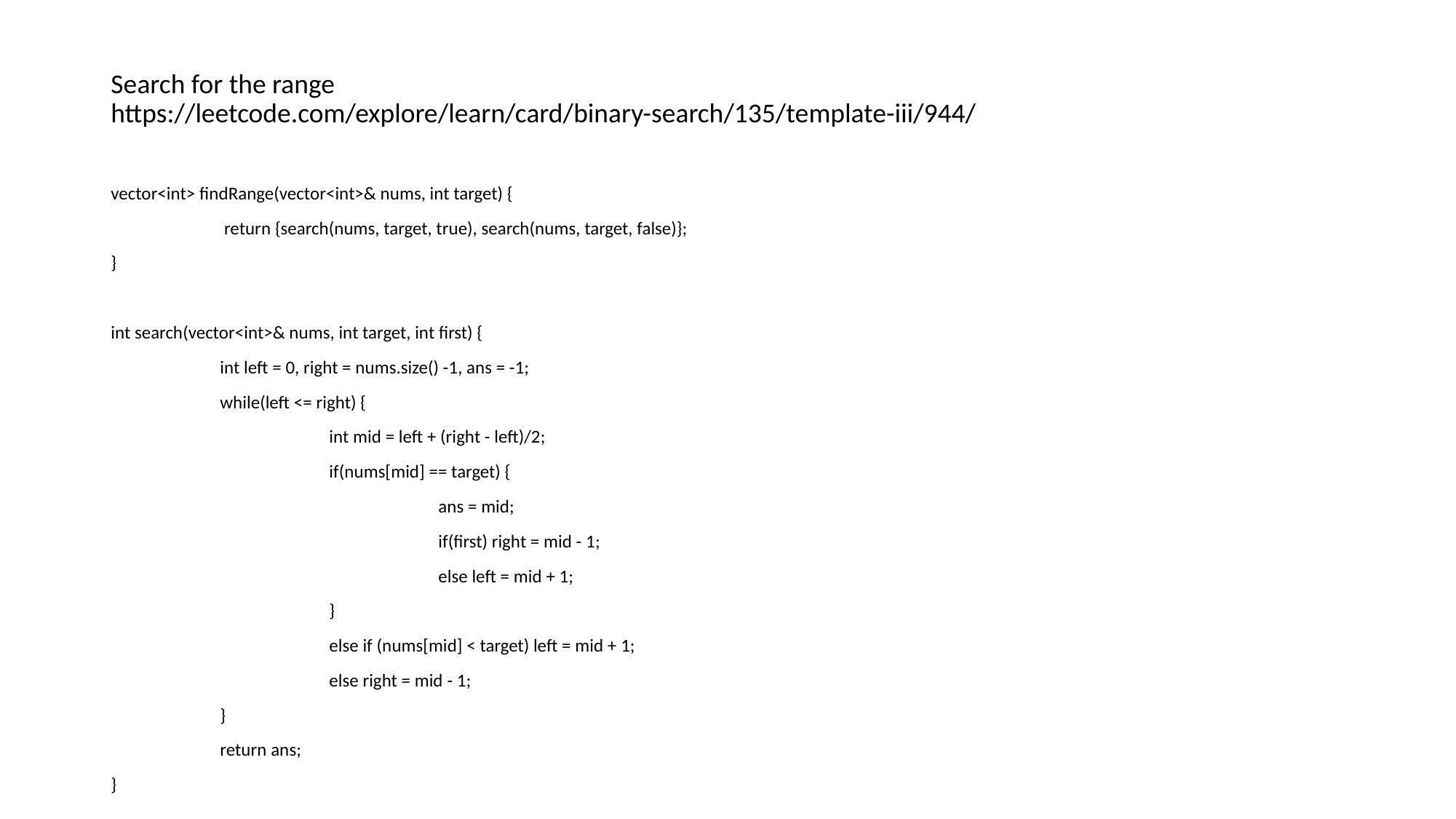

# Search for the range https://leetcode.com/explore/learn/card/binary-search/135/template-iii/944/
vector<int> findRange(vector<int>& nums, int target) {
	 return {search(nums, target, true), search(nums, target, false)};
}

int search(vector<int>& nums, int target, int first) {
	int left = 0, right = nums.size() -1, ans = -1;
	while(left <= right) {
		int mid = left + (right - left)/2;
		if(nums[mid] == target) {
			ans = mid;
			if(first) right = mid - 1;
			else left = mid + 1;
		}
		else if (nums[mid] < target) left = mid + 1;
		else right = mid - 1;
	}
	return ans;
}